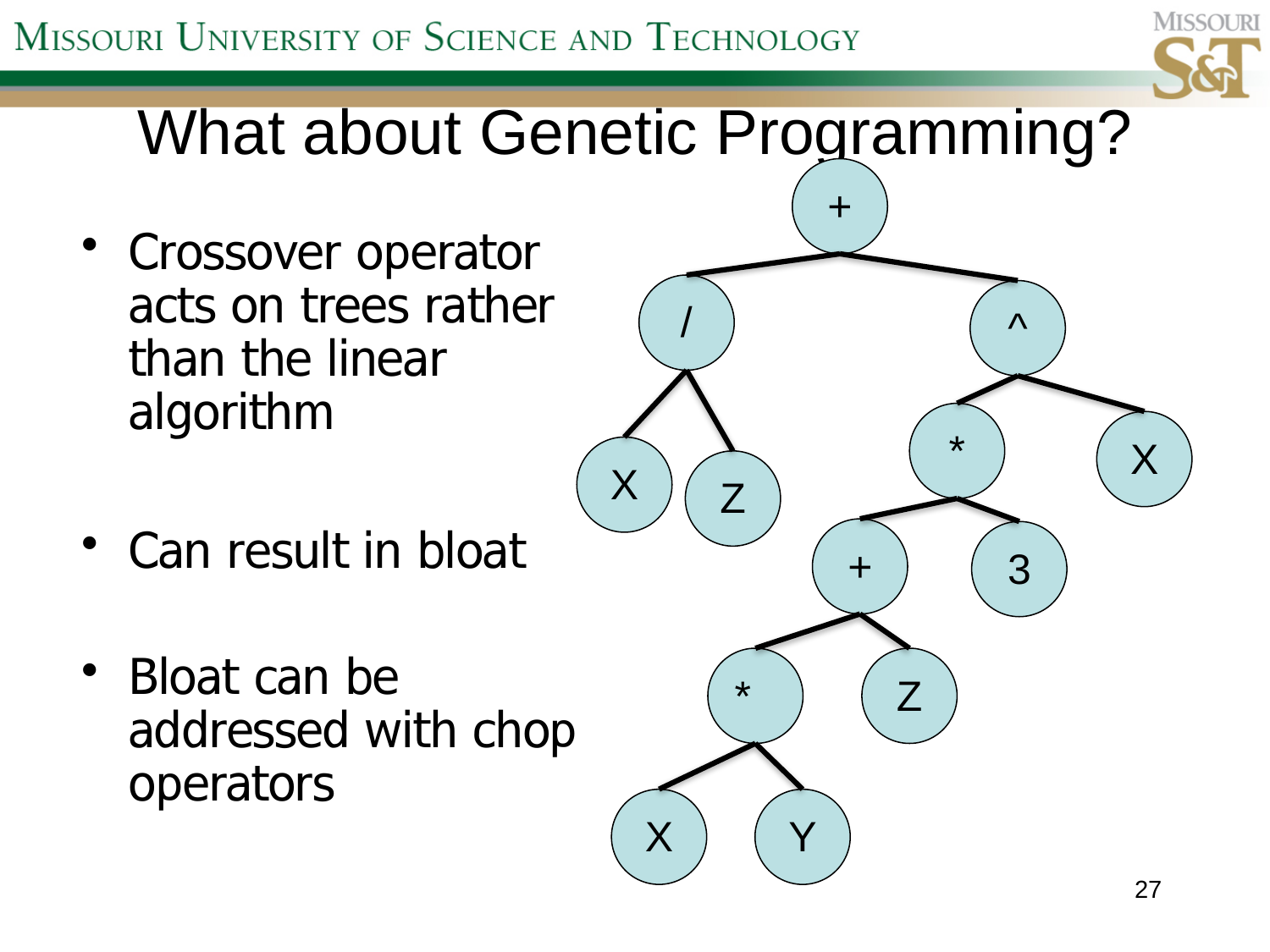

# What about Genetic Programming?
+

Crossover operator acts on trees rather than the linear algorithm

Can result in bloat

Bloat can be addressed with chop operators

/
^
*
X
X
Z
+
3
*
Z
X
Y
27